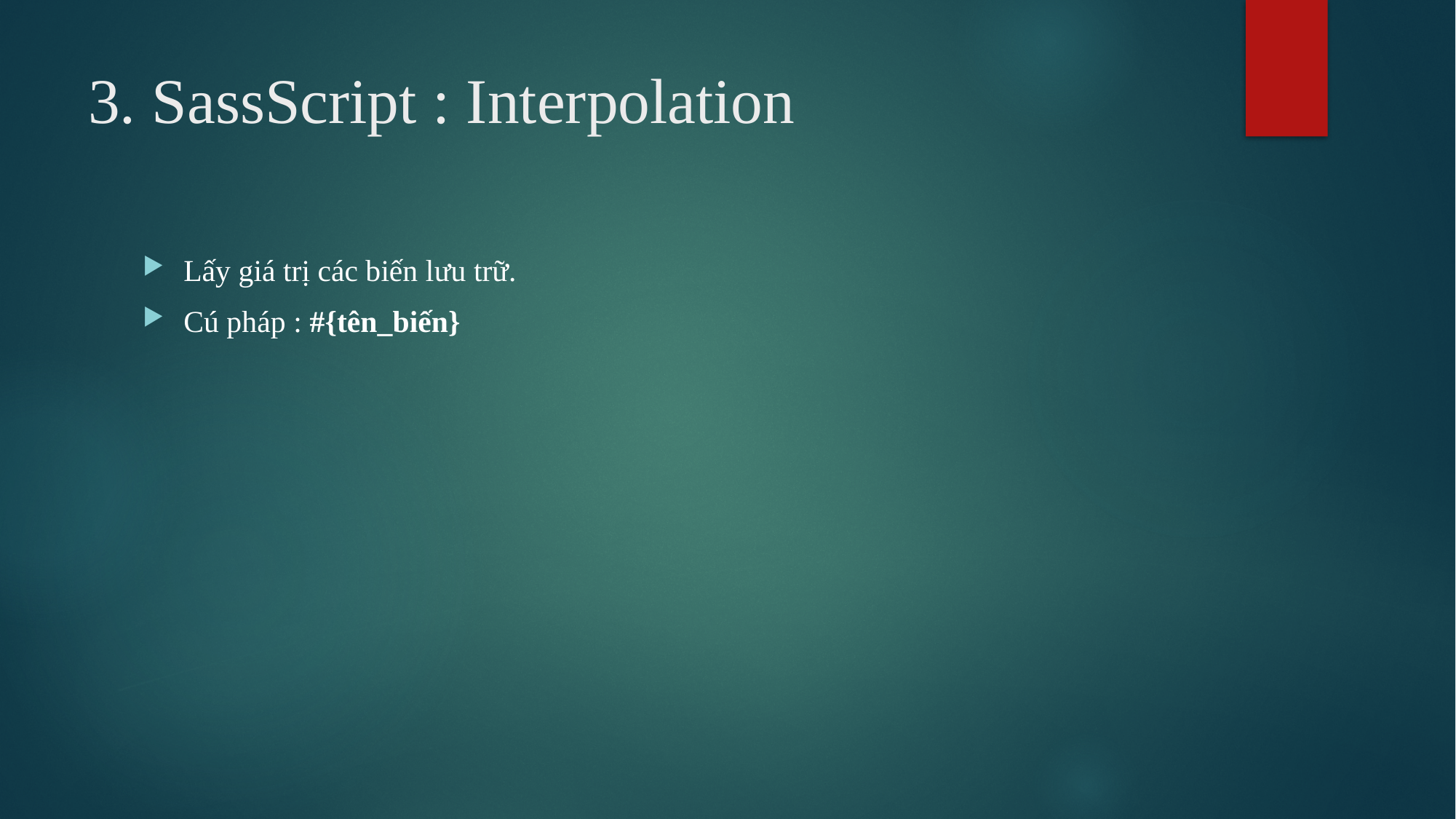

# 3. SassScript : Interpolation
Lấy giá trị các biến lưu trữ.
Cú pháp : #{tên_biến}